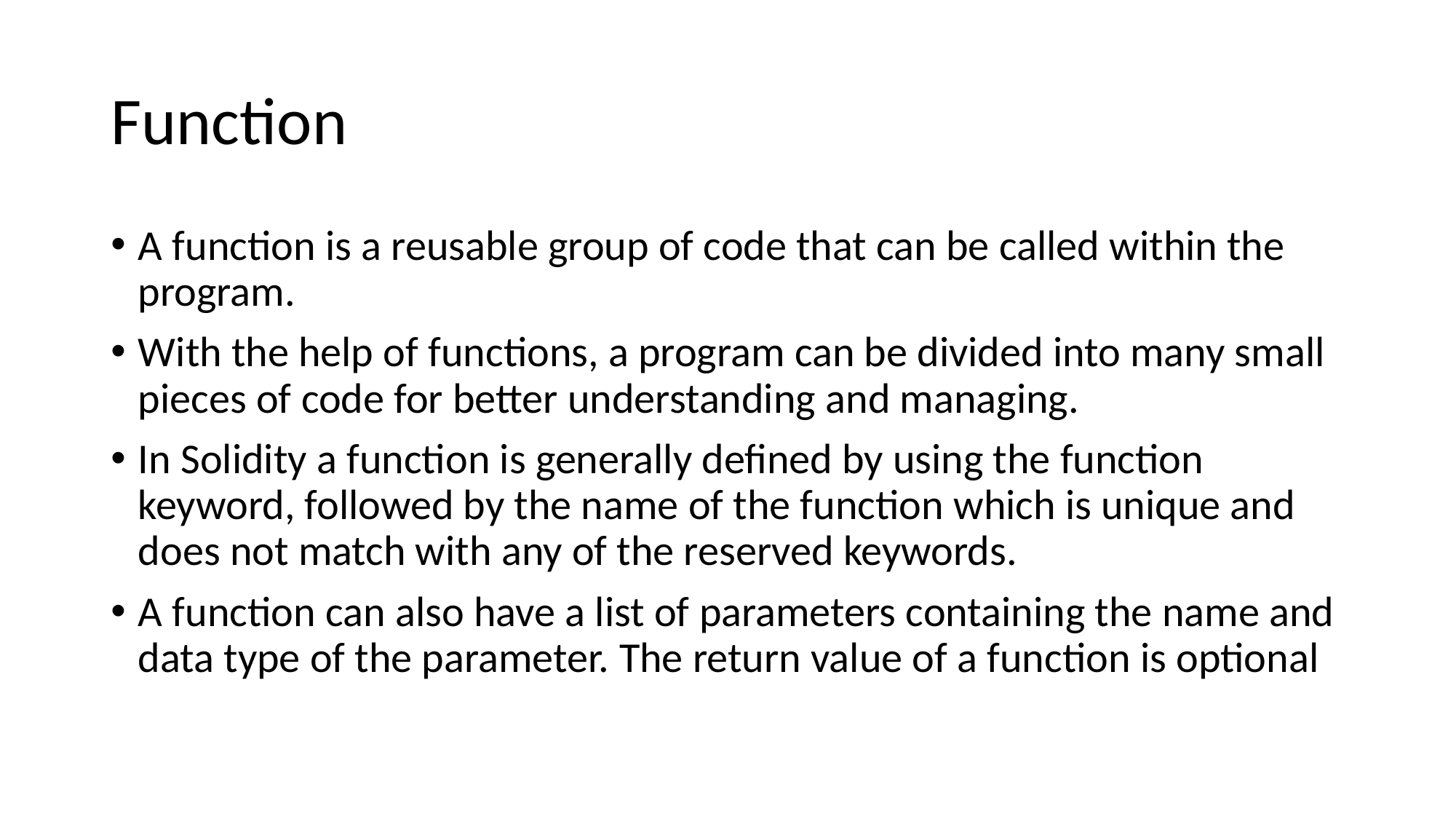

# Function
A function is a reusable group of code that can be called within the program.
With the help of functions, a program can be divided into many small pieces of code for better understanding and managing.
In Solidity a function is generally defined by using the function keyword, followed by the name of the function which is unique and does not match with any of the reserved keywords.
A function can also have a list of parameters containing the name and data type of the parameter. The return value of a function is optional